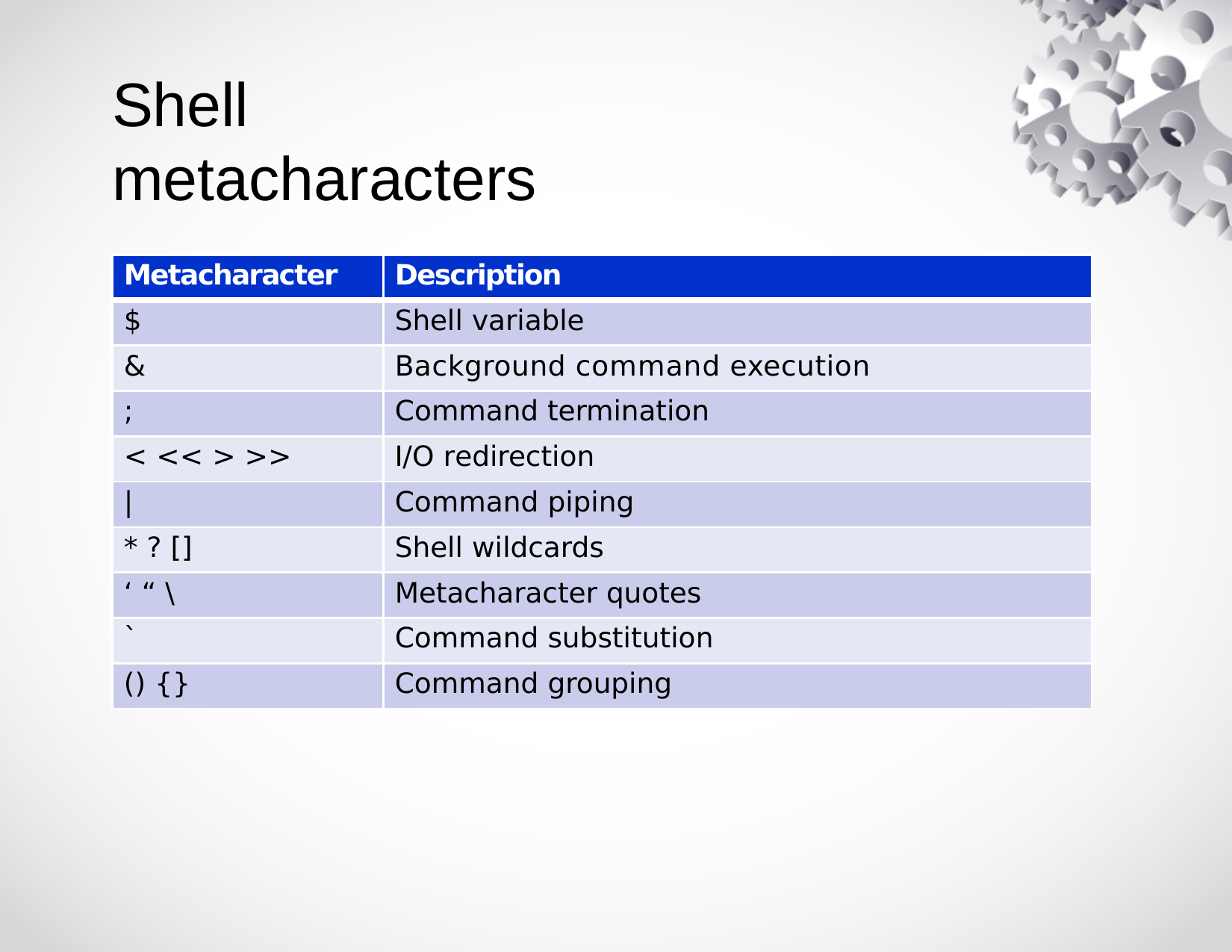

# Shell metacharacters
| Metacharacter | Description |
| --- | --- |
| $ | Shell variable |
| & | Background command execution |
| ; | Command termination |
| < << > >> | I/O redirection |
| | | Command piping |
| \* ? [] | Shell wildcards |
| ‘ “ \ | Metacharacter quotes |
| ` | Command substitution |
| () {} | Command grouping |